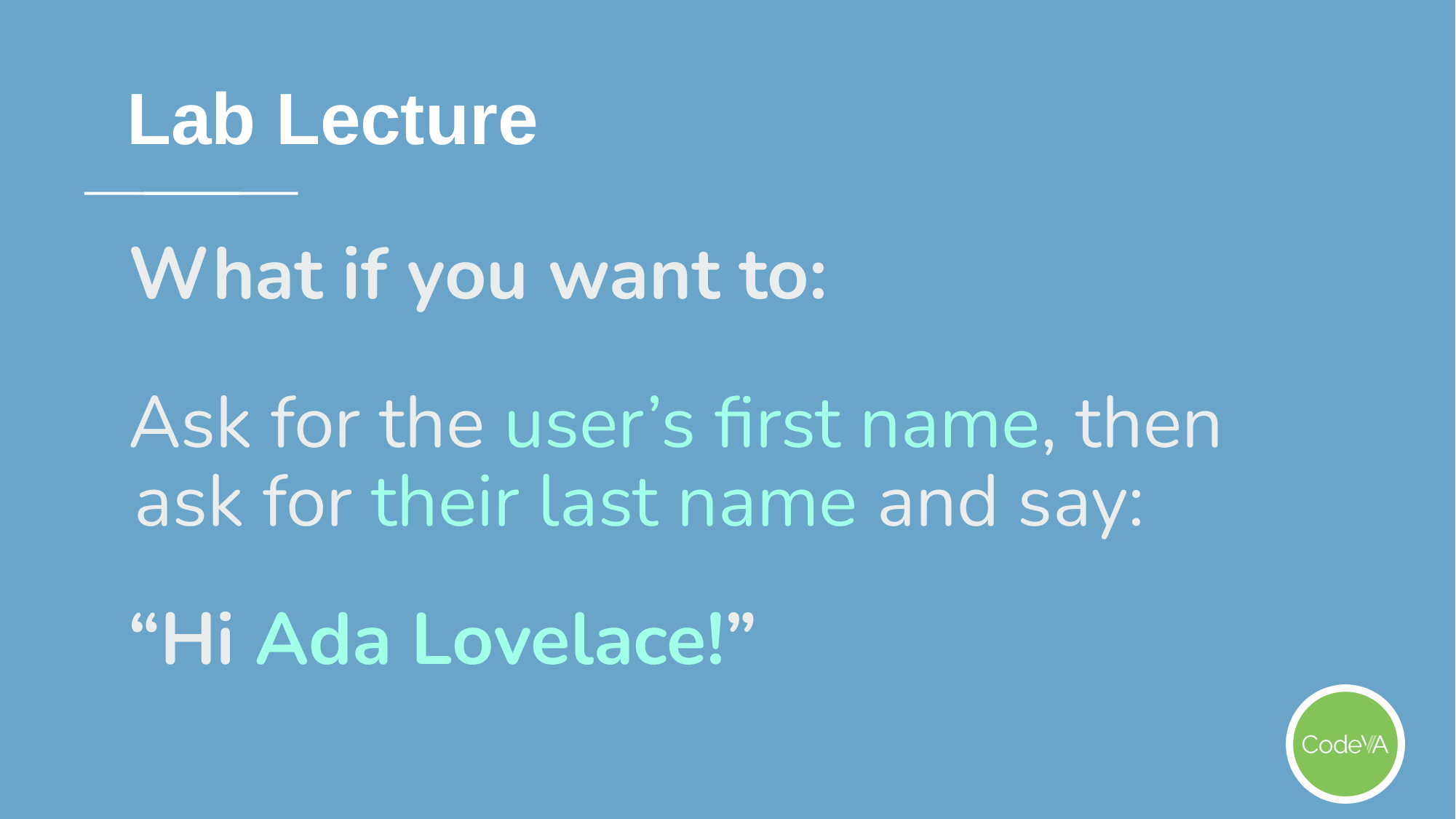

# Lab Lecture
What if you want to:

Ask for the user’s first name, then ask for their last name and say:

“Hi Ada Lovelace!”